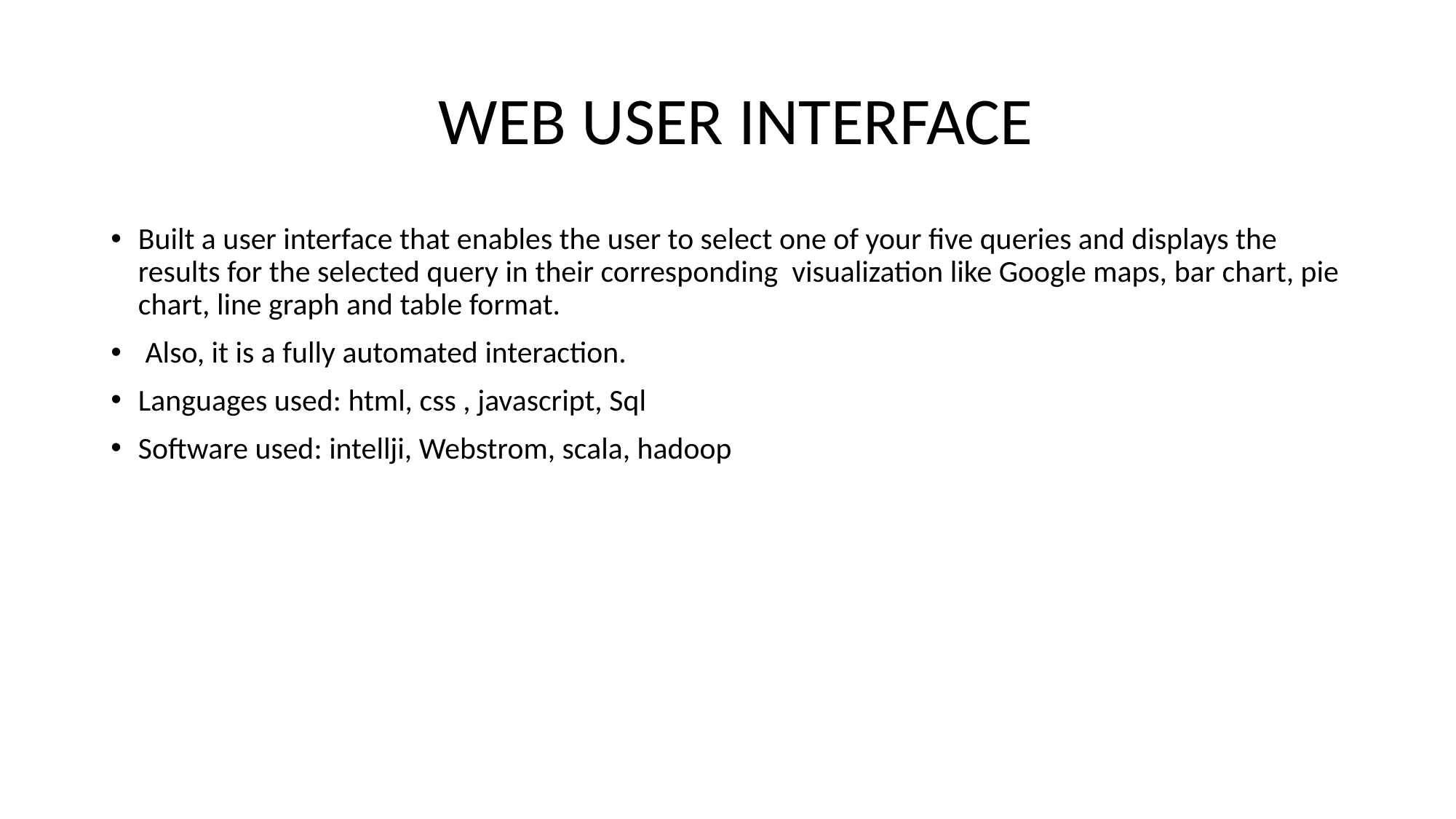

# WEB USER INTERFACE
Built a user interface that enables the user to select one of your five queries and displays the results for the selected query in their corresponding  visualization like Google maps, bar chart, pie chart, line graph and table format.
 Also, it is a fully automated interaction.
Languages used: html, css , javascript, Sql
Software used: intellji, Webstrom, scala, hadoop